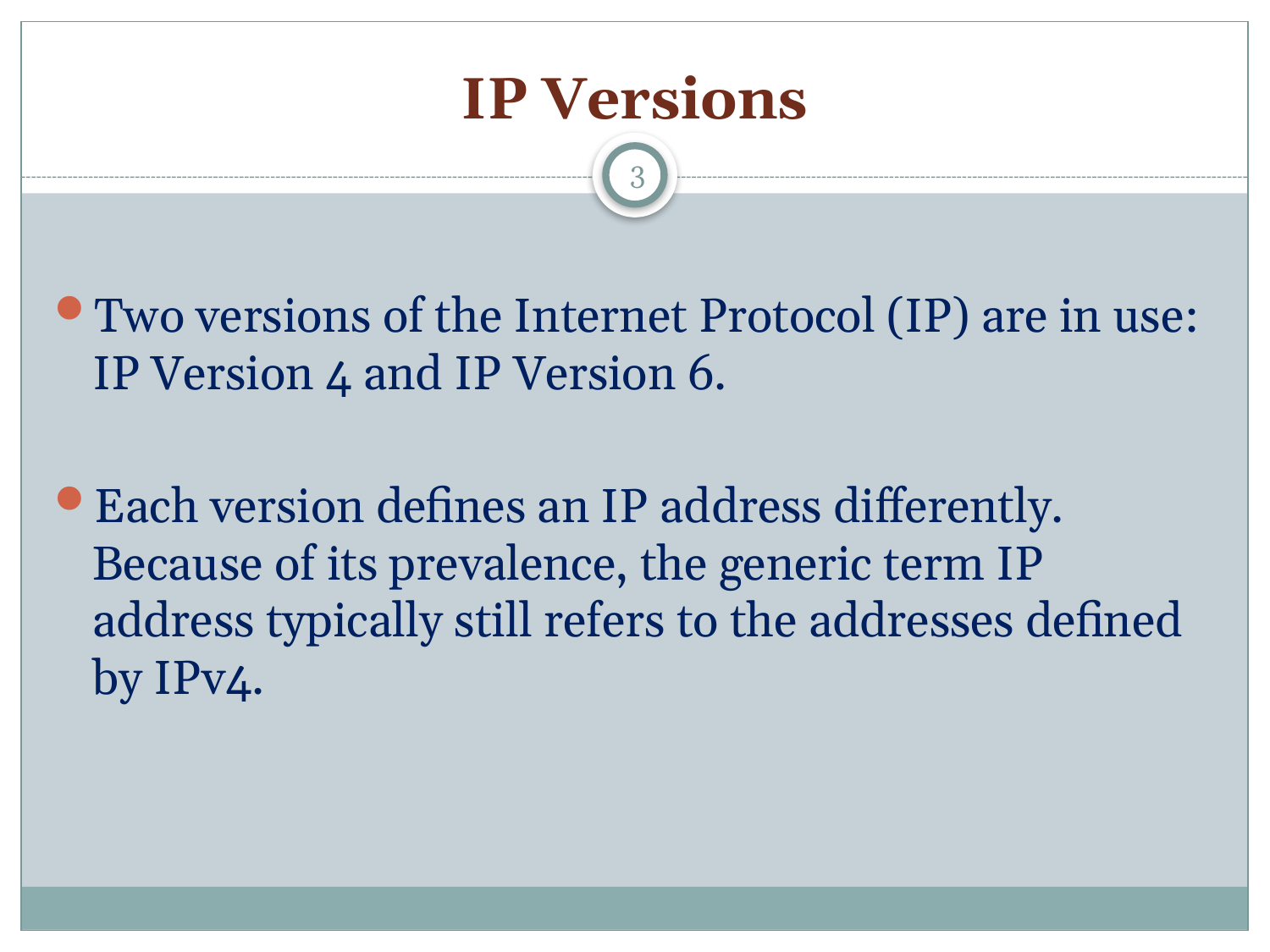

# IP Versions
3

Two versions of the Internet Protocol (IP) are in use: IP Version 4 and IP Version 6.

Each version defines an IP address differently. Because of its prevalence, the generic term IP address typically still refers to the addresses defined by IPv4.